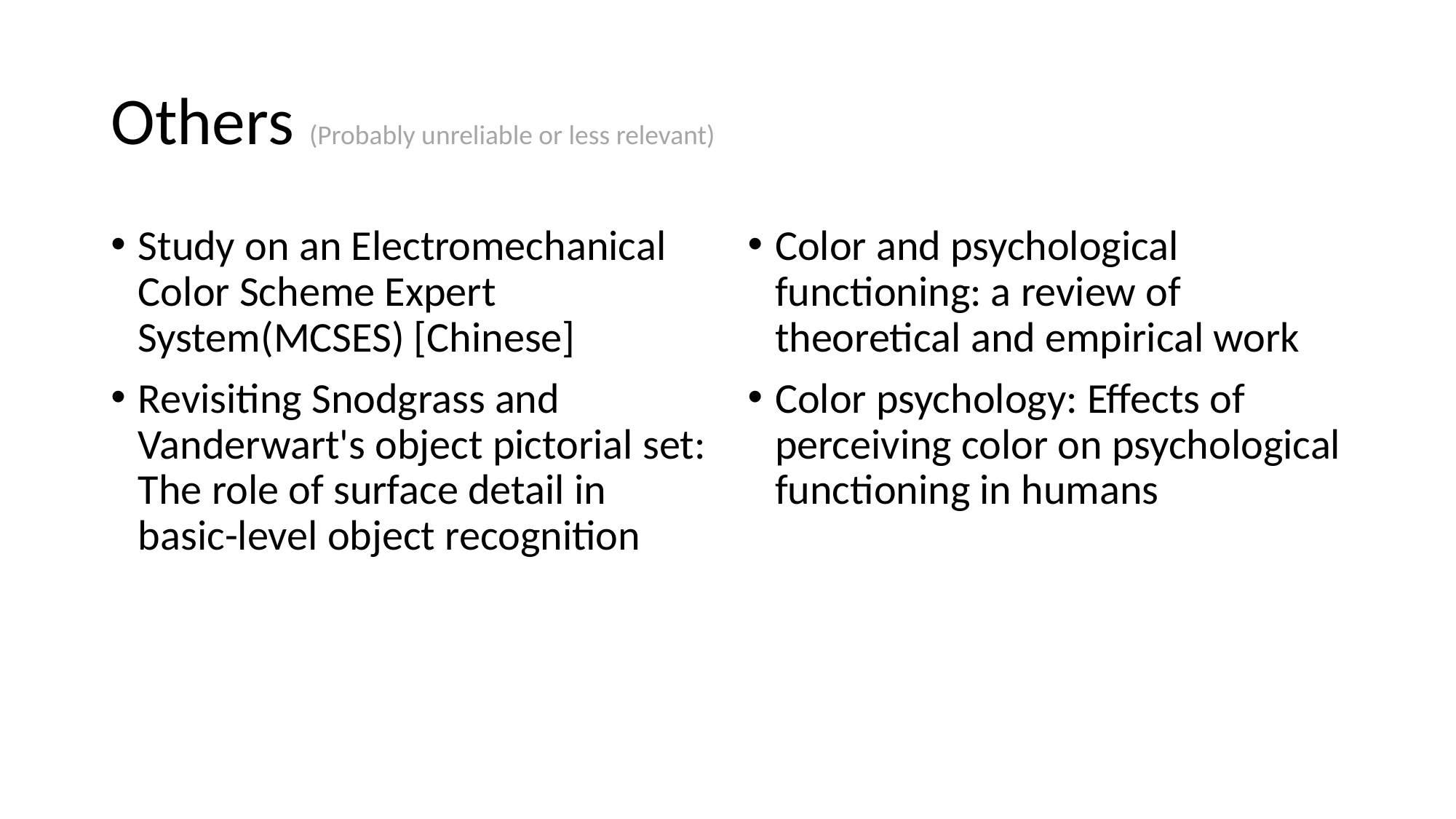

# Others (Probably unreliable or less relevant)
Study on an Electromechanical Color Scheme Expert System(MCSES) [Chinese]
Revisiting Snodgrass and Vanderwart's object pictorial set: The role of surface detail in basic-level object recognition

Color and psychological functioning: a review of theoretical and empirical work
Color psychology: Effects of perceiving color on psychological functioning in humans